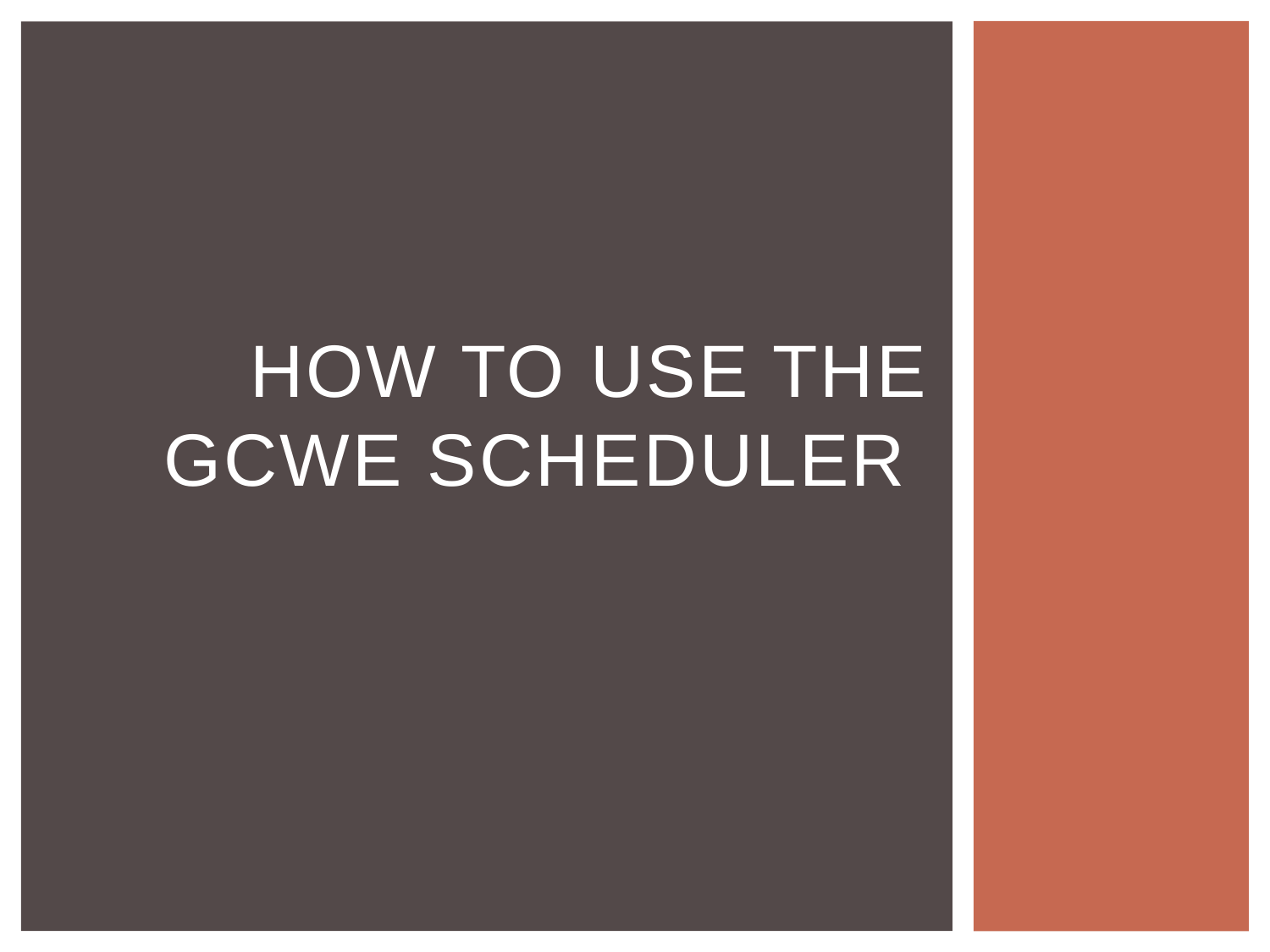

# How to use the GCWE Scheduler